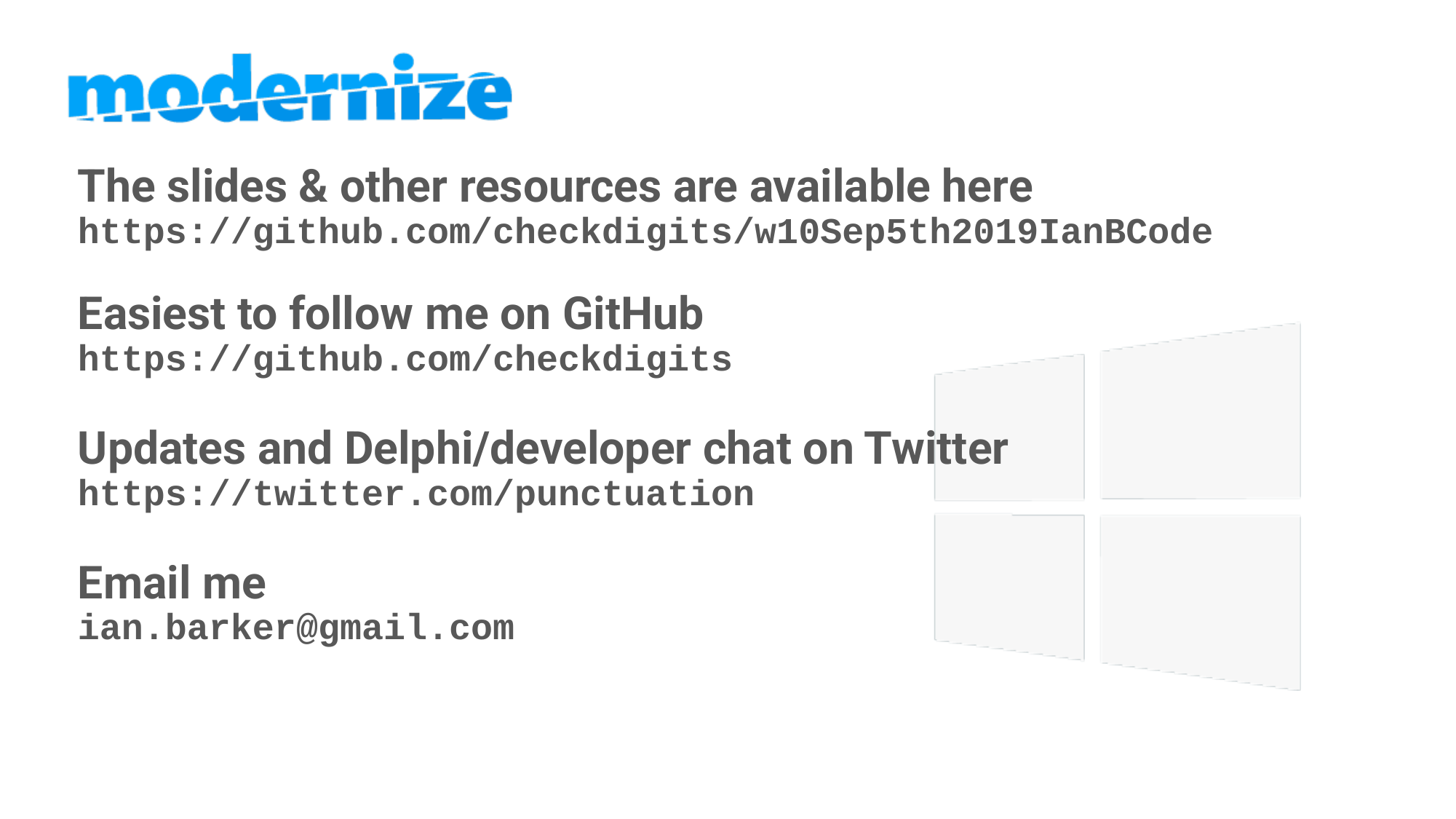

The slides & other resources are available here https://github.com/checkdigits/w10Sep5th2019IanBCode

Easiest to follow me on GitHub
https://github.com/checkdigits

Updates and Delphi/developer chat on Twitter
https://twitter.com/punctuation

Email me
ian.barker@gmail.com